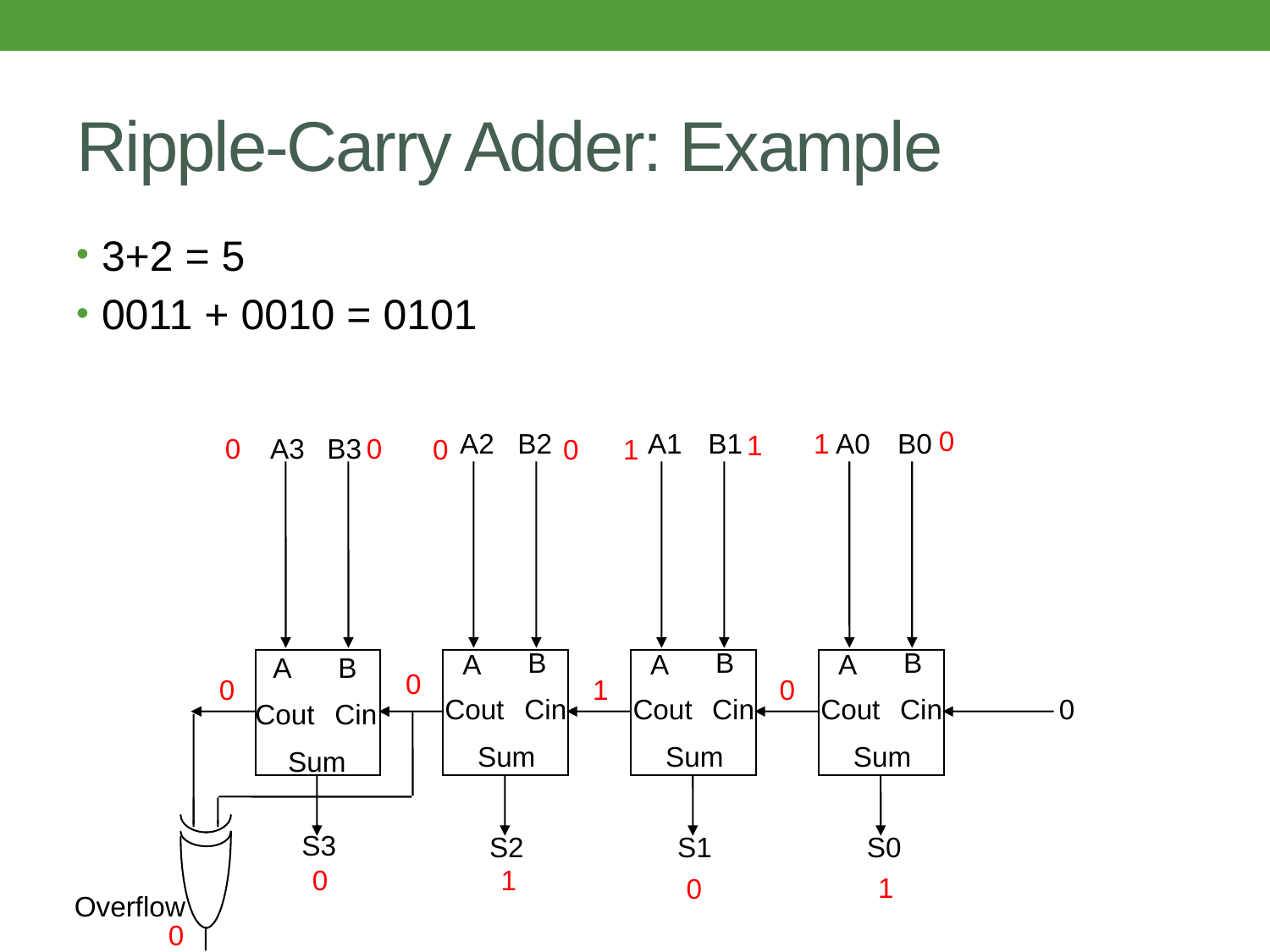

# Ripple-Carry Adder: Example
3+2 = 5
0011 + 0010 = 0101
0
1
A2
B2
A1
B1
A0
B0
A3
B3

B
B
B
A
A
A

A
B
Cout
Cin
Cout
Cin
Cout
Cin
0
Cout
Cin

Sum
Sum
Sum
Sum

S3
S2
S1
S0
Overflow
1
0
0
0
0
1
0
0
1
0
0
1
1
0
0